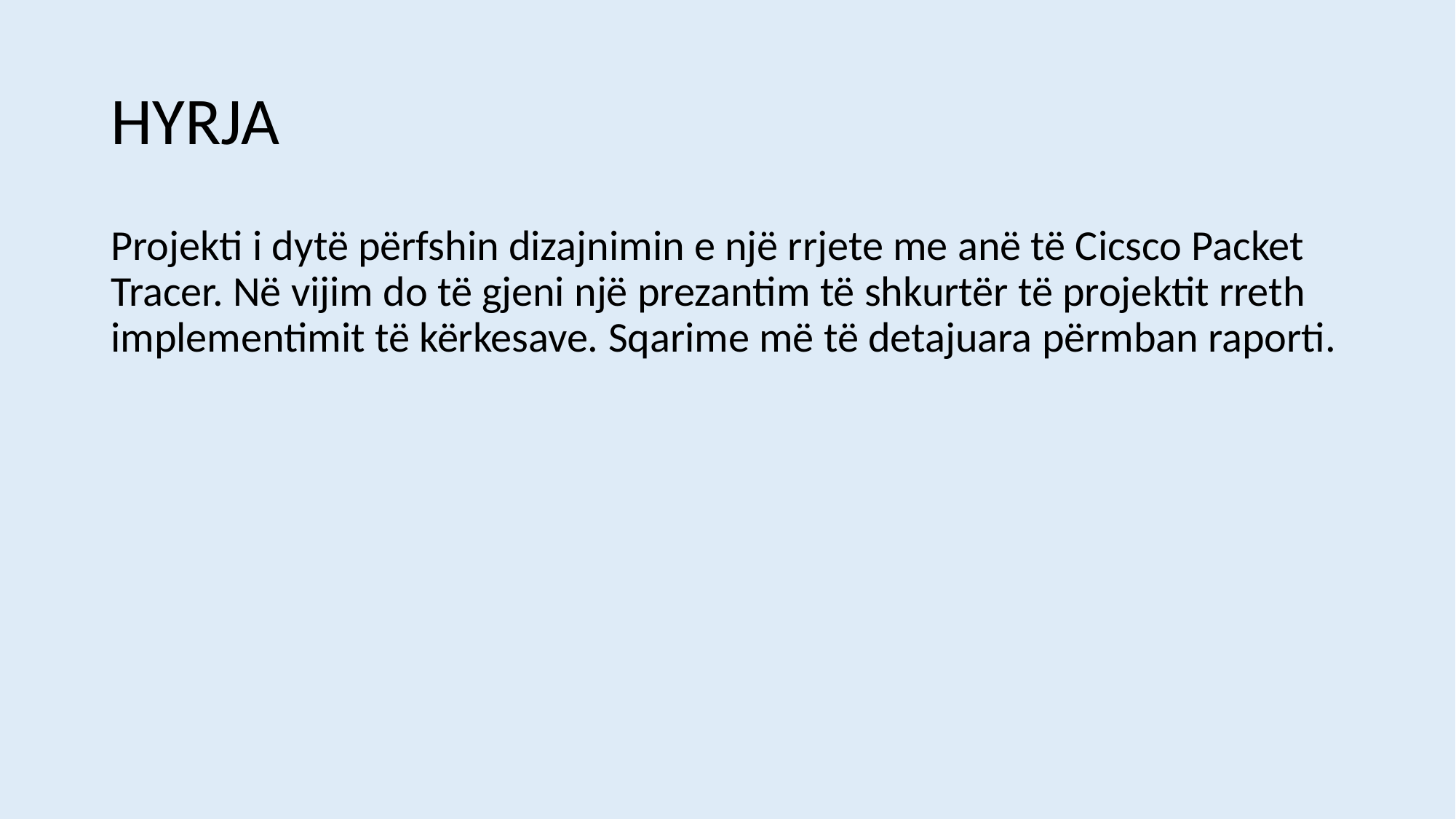

# HYRJA
Projekti i dytë përfshin dizajnimin e një rrjete me anë të Cicsco Packet Tracer. Në vijim do të gjeni një prezantim të shkurtër të projektit rreth implementimit të kërkesave. Sqarime më të detajuara përmban raporti.